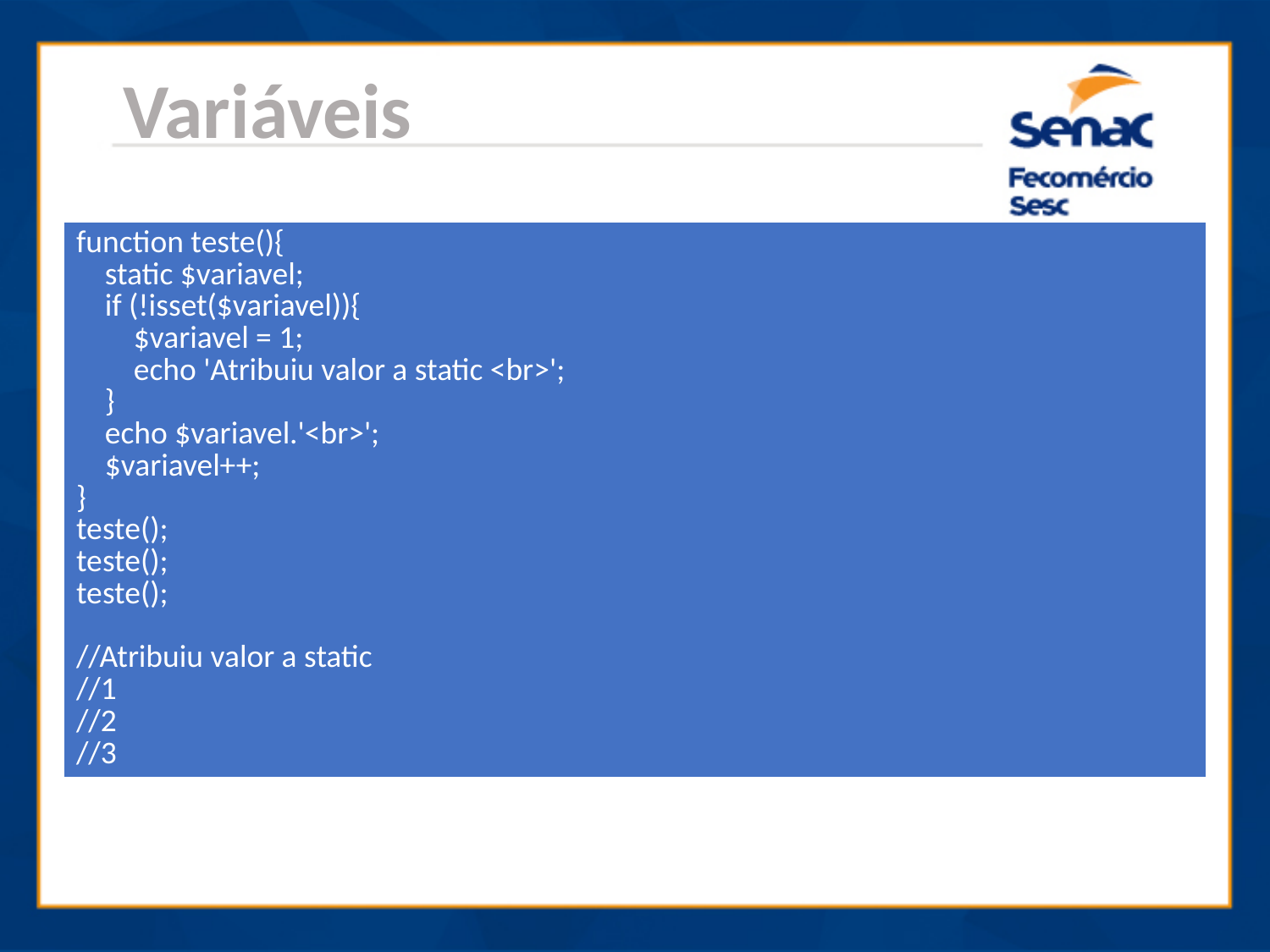

Variáveis
| function teste(){ static $variavel; if (!isset($variavel)){ $variavel = 1; echo 'Atribuiu valor a static <br>'; } echo $variavel.'<br>'; $variavel++; } teste(); teste(); teste(); //Atribuiu valor a static  //1 //2 //3 |
| --- |